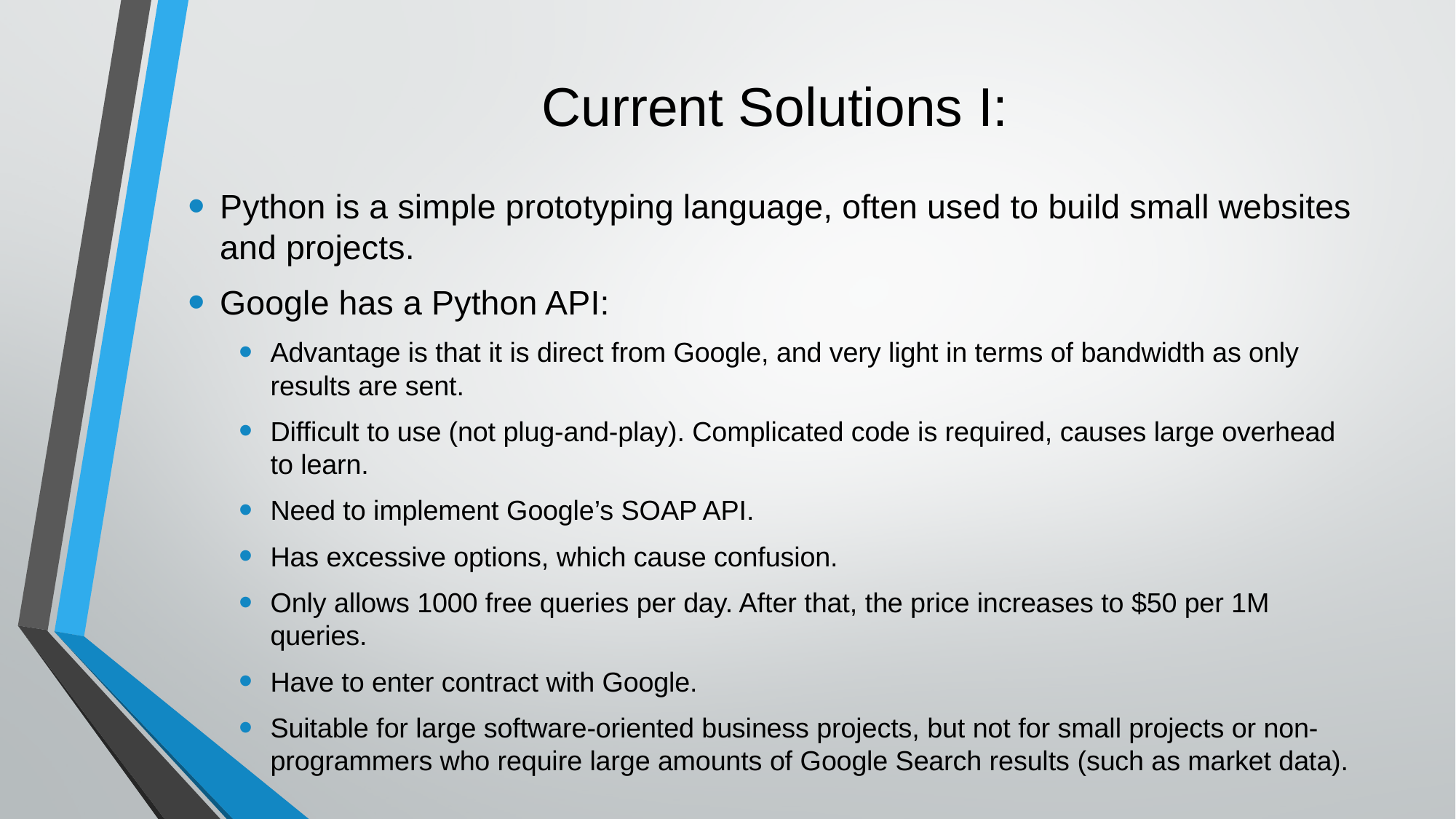

# Current Solutions I:
Python is a simple prototyping language, often used to build small websites and projects.
Google has a Python API:
Advantage is that it is direct from Google, and very light in terms of bandwidth as only results are sent.
Difficult to use (not plug-and-play). Complicated code is required, causes large overhead to learn.
Need to implement Google’s SOAP API.
Has excessive options, which cause confusion.
Only allows 1000 free queries per day. After that, the price increases to $50 per 1M queries.
Have to enter contract with Google.
Suitable for large software-oriented business projects, but not for small projects or non-programmers who require large amounts of Google Search results (such as market data).